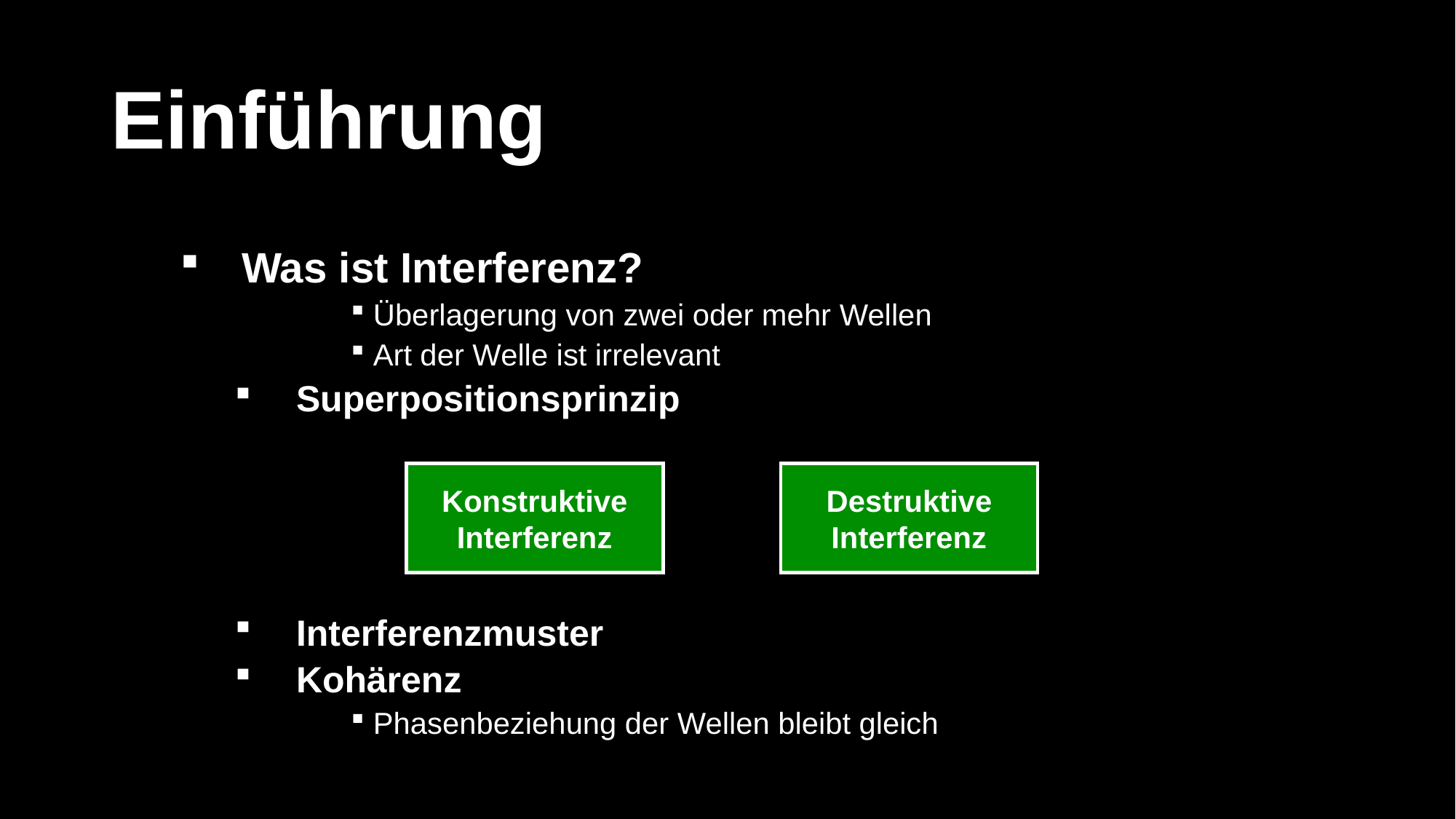

# Einführung
Was ist Interferenz?
 Überlagerung von zwei oder mehr Wellen
 Art der Welle ist irrelevant
Superpositionsprinzip

Interferenzmuster
Kohärenz
 Phasenbeziehung der Wellen bleibt gleich
Konstruktive Interferenz
Destruktive Interferenz